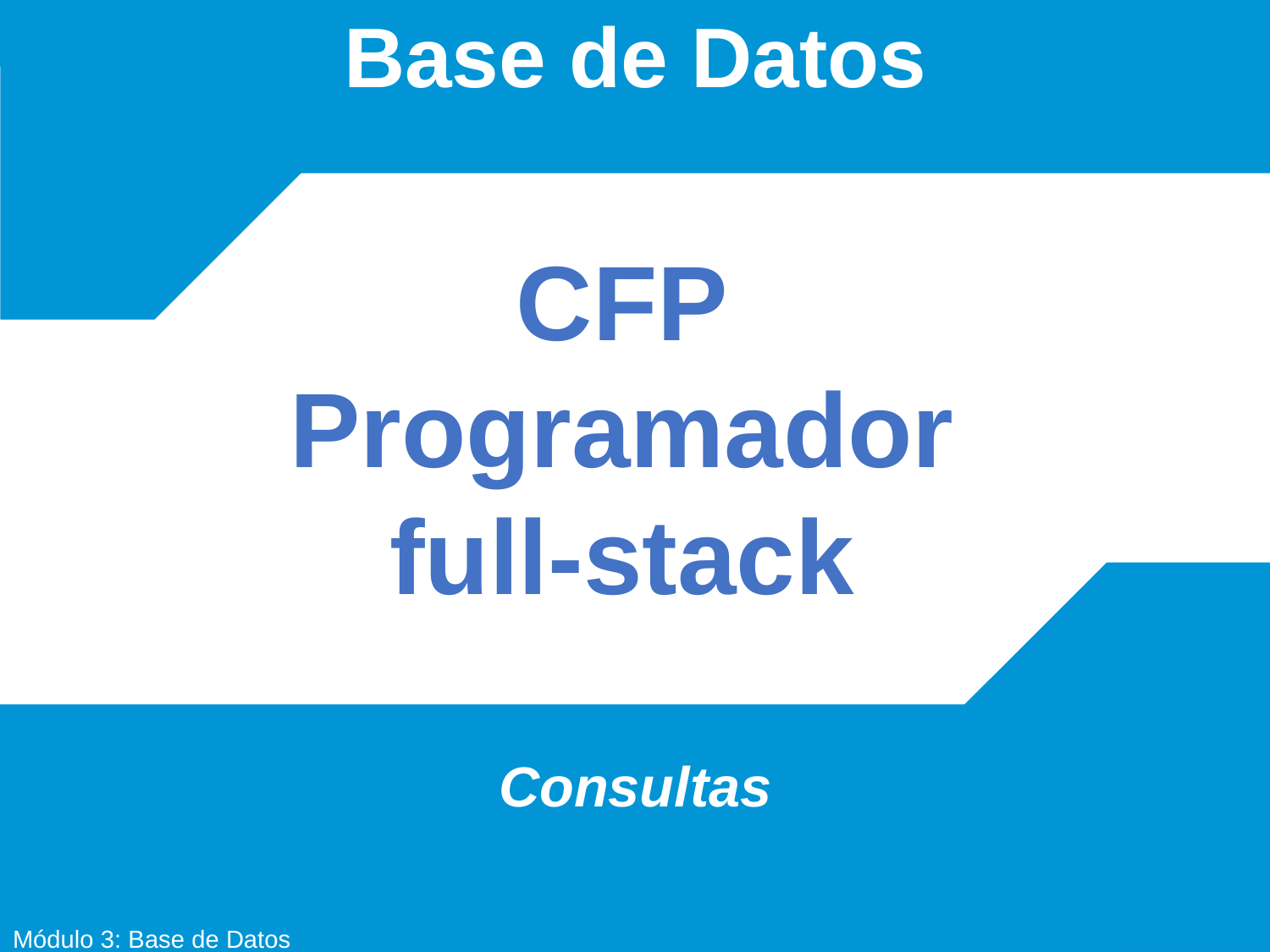

# Base de Datos
Consultas
Módulo 3: Base de Datos